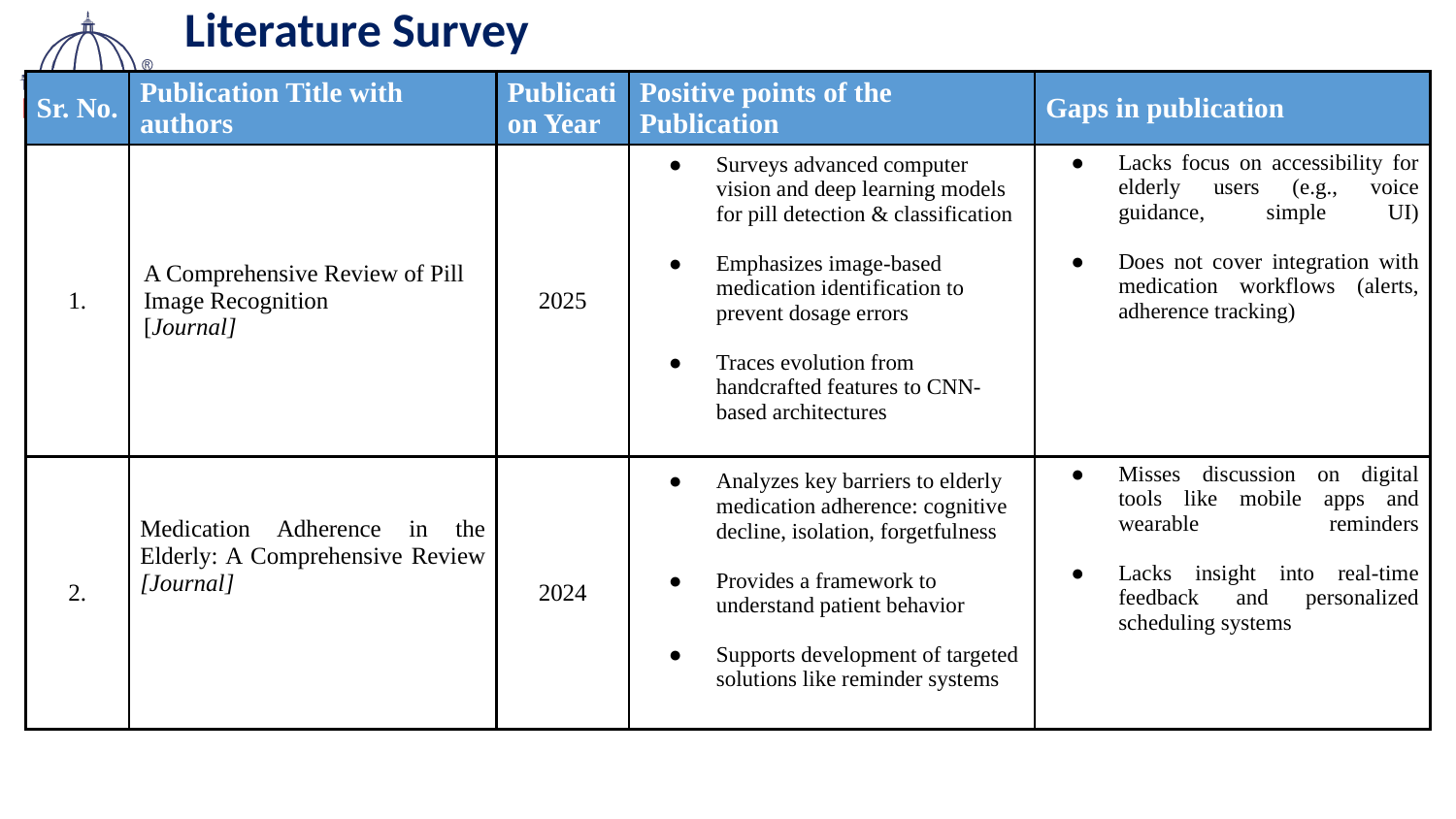

Literature Survey
| Sr. No. | Publication Title with authors | Publication Year | Positive points of the Publication | Gaps in publication |
| --- | --- | --- | --- | --- |
| 1. | A Comprehensive Review of Pill Image Recognition [Journal] | 2025 | Surveys advanced computer vision and deep learning models for pill detection & classification Emphasizes image-based medication identification to prevent dosage errors Traces evolution from handcrafted features to CNN-based architectures | Lacks focus on accessibility for elderly users (e.g., voice guidance, simple UI) Does not cover integration with medication workflows (alerts, adherence tracking) |
| 2. | Medication Adherence in the Elderly: A Comprehensive Review [Journal] | 2024 | Analyzes key barriers to elderly medication adherence: cognitive decline, isolation, forgetfulness Provides a framework to understand patient behavior Supports development of targeted solutions like reminder systems | Misses discussion on digital tools like mobile apps and wearable reminders Lacks insight into real-time feedback and personalized scheduling systems |